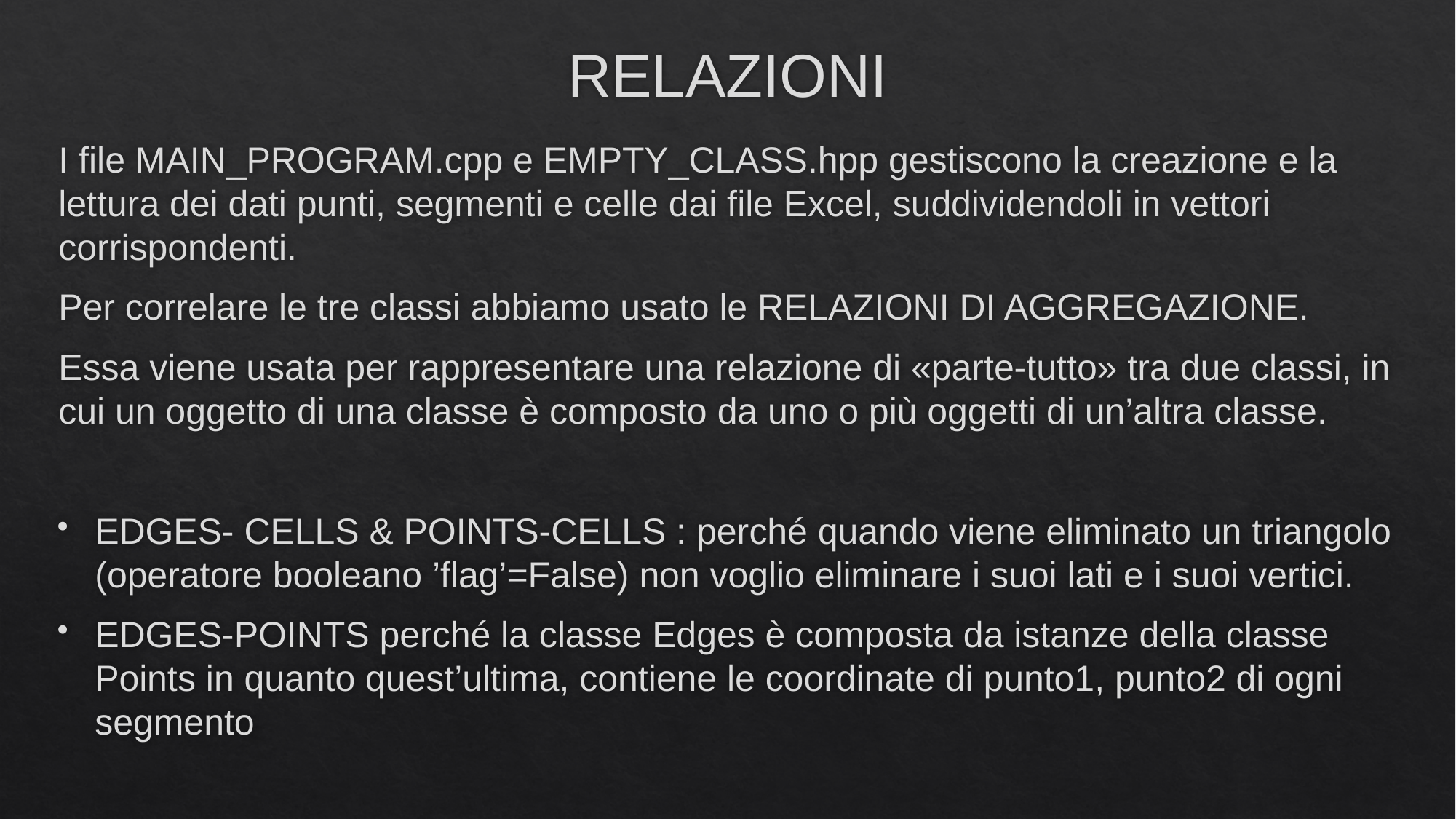

# RELAZIONI
I file MAIN_PROGRAM.cpp e EMPTY_CLASS.hpp gestiscono la creazione e la lettura dei dati punti, segmenti e celle dai file Excel, suddividendoli in vettori corrispondenti.
Per correlare le tre classi abbiamo usato le RELAZIONI DI AGGREGAZIONE.
Essa viene usata per rappresentare una relazione di «parte-tutto» tra due classi, in cui un oggetto di una classe è composto da uno o più oggetti di un’altra classe.

EDGES- CELLS & POINTS-CELLS : perché quando viene eliminato un triangolo (operatore booleano ’flag’=False) non voglio eliminare i suoi lati e i suoi vertici.
EDGES-POINTS perché la classe Edges è composta da istanze della classe Points in quanto quest’ultima, contiene le coordinate di punto1, punto2 di ogni segmento